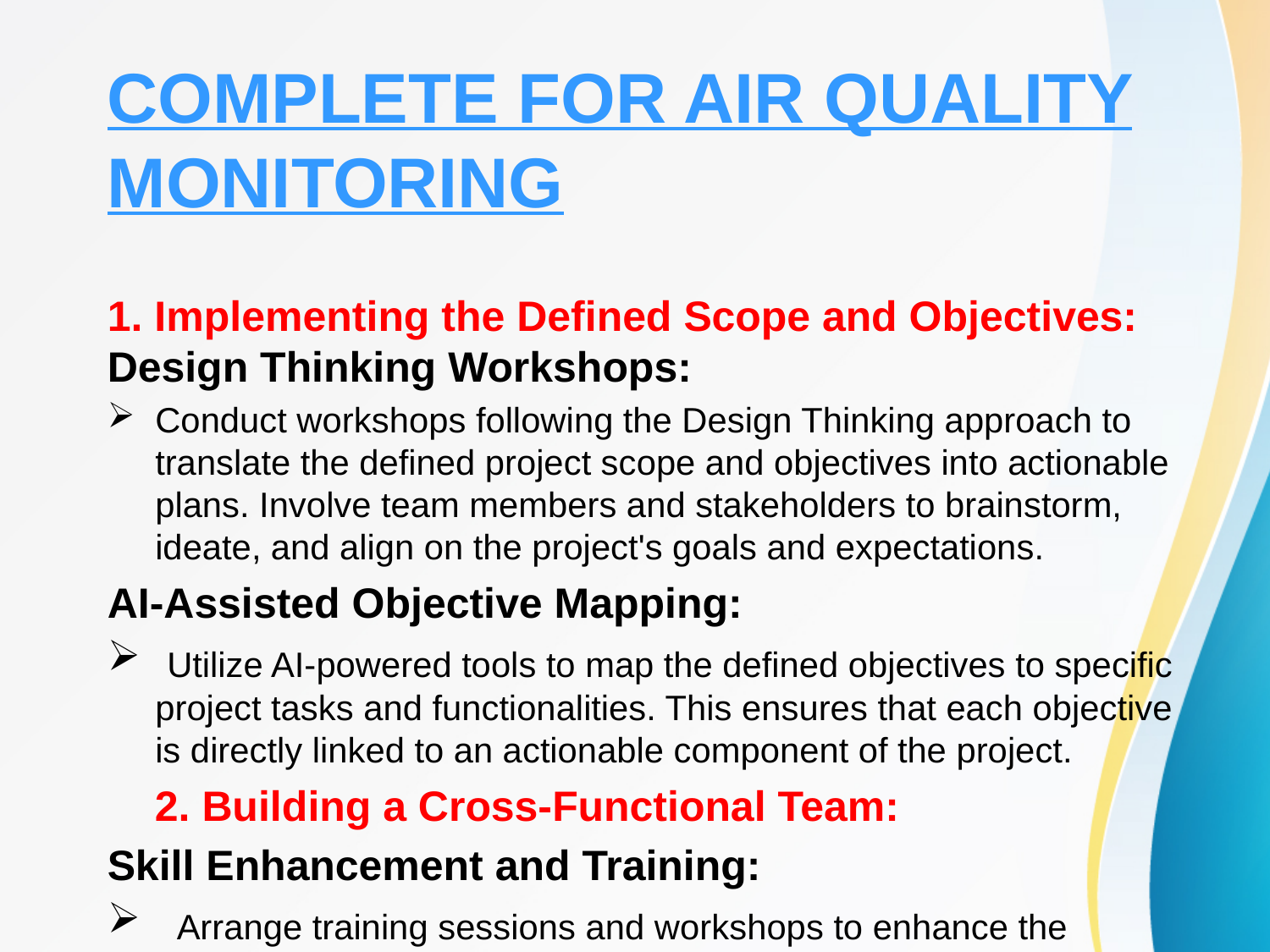

COMPLETE FOR AIR QUALITY MONITORING

1. Implementing the Defined Scope and Objectives: Design Thinking Workshops:
Conduct workshops following the Design Thinking approach to translate the defined project scope and objectives into actionable plans. Involve team members and stakeholders to brainstorm, ideate, and align on the project's goals and expectations.
AI-Assisted Objective Mapping:
 Utilize AI-powered tools to map the defined objectives to specific project tasks and functionalities. This ensures that each objective is directly linked to an actionable component of the project.
    2. Building a Cross-Functional Team:
Skill Enhancement and Training:
  Arrange training sessions and workshops to enhance the team's skills in alignment with the innovative design requirements.